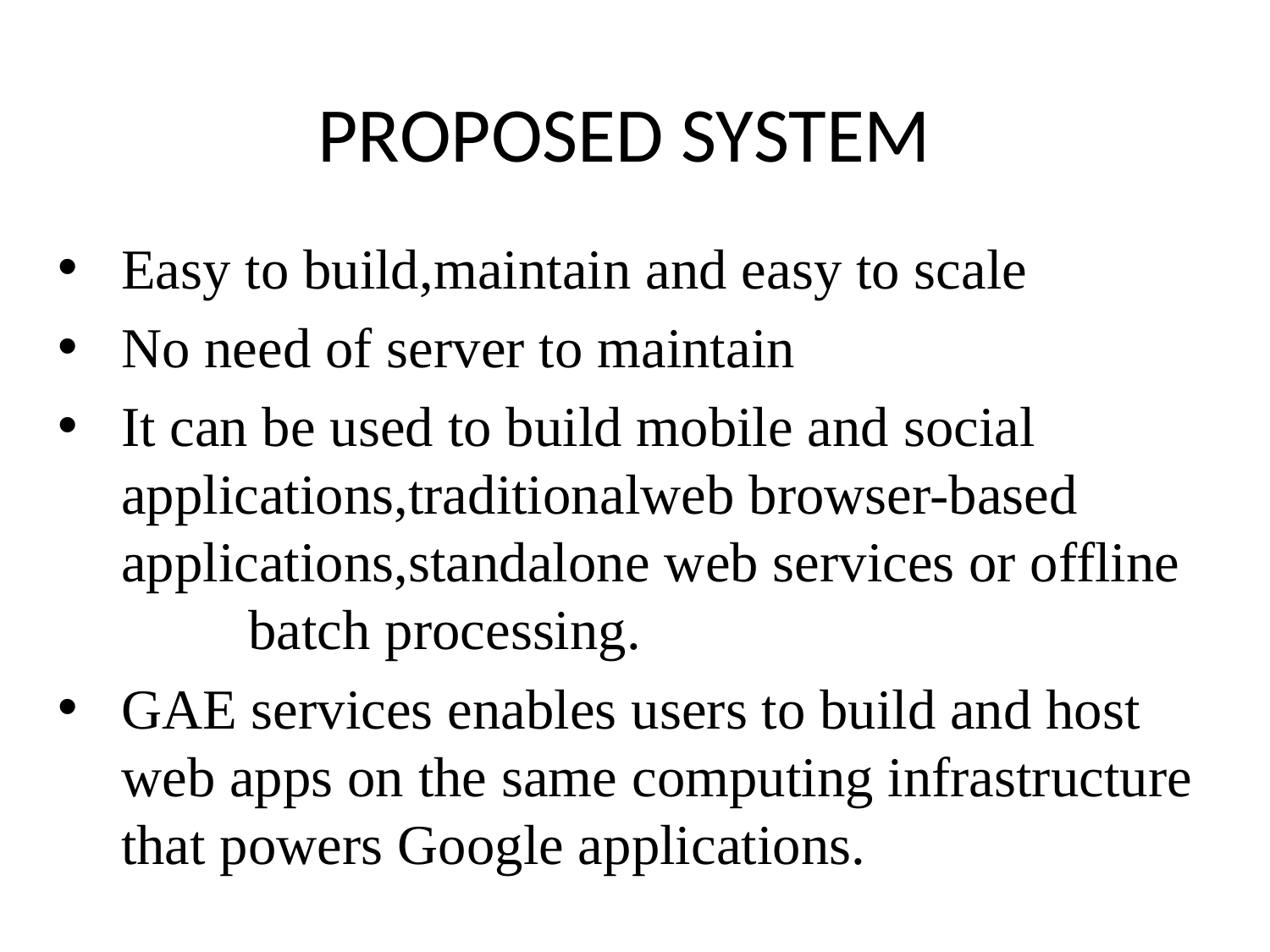

# PROPOSED SYSTEM
Easy to build,maintain and easy to scale
No need of server to maintain
It can be used to build mobile and social          applications,traditionalweb browser-based applications,standalone web services or offline 	batch processing.
GAE services enables users to build and host web apps on the same computing infrastructure that powers Google applications.